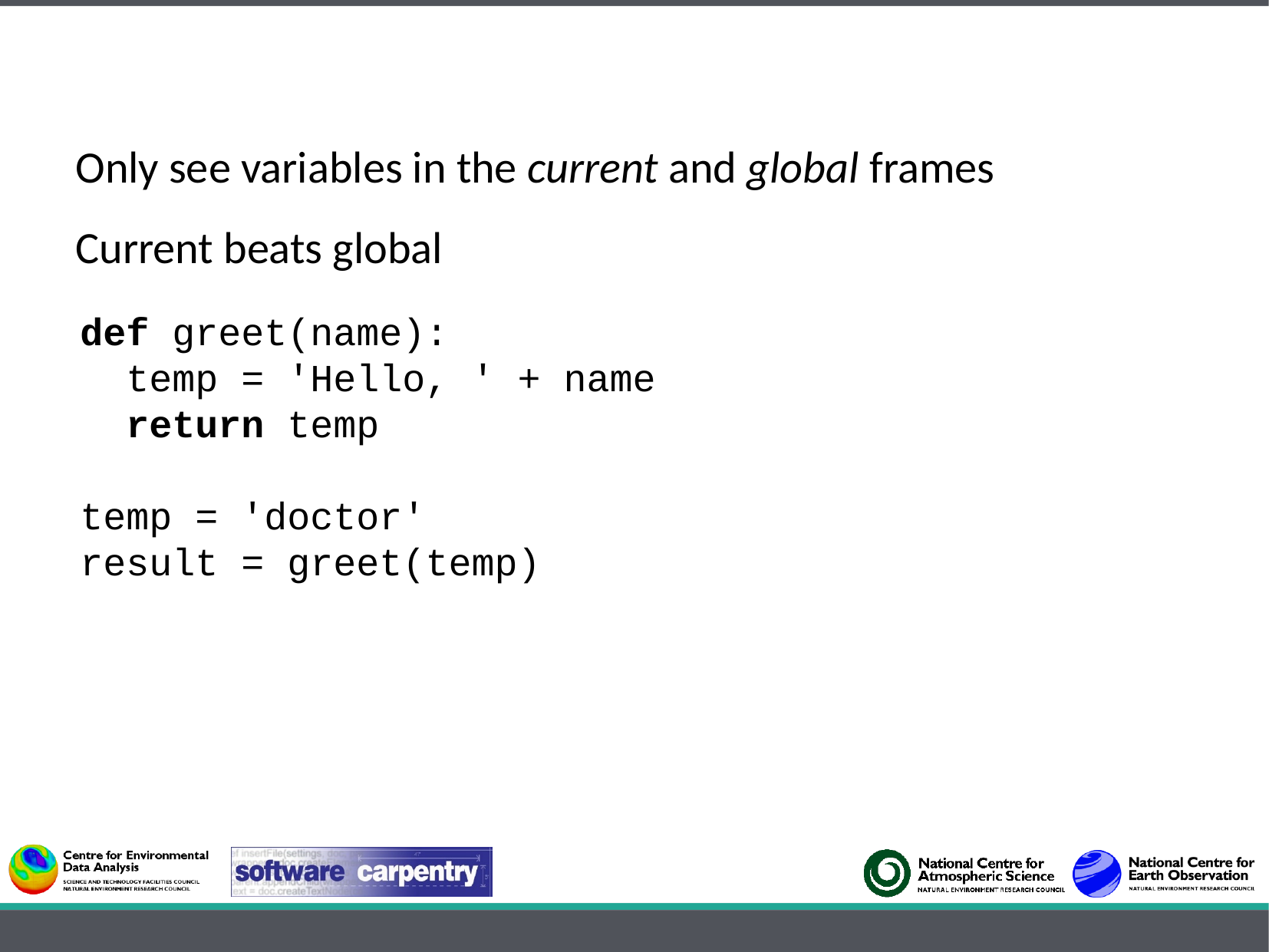

Only see variables in the current and global frames
Current beats global
def greet(name):
  temp = 'Hello, ' + name
  return temp

temp = 'doctor'
result = greet(temp)